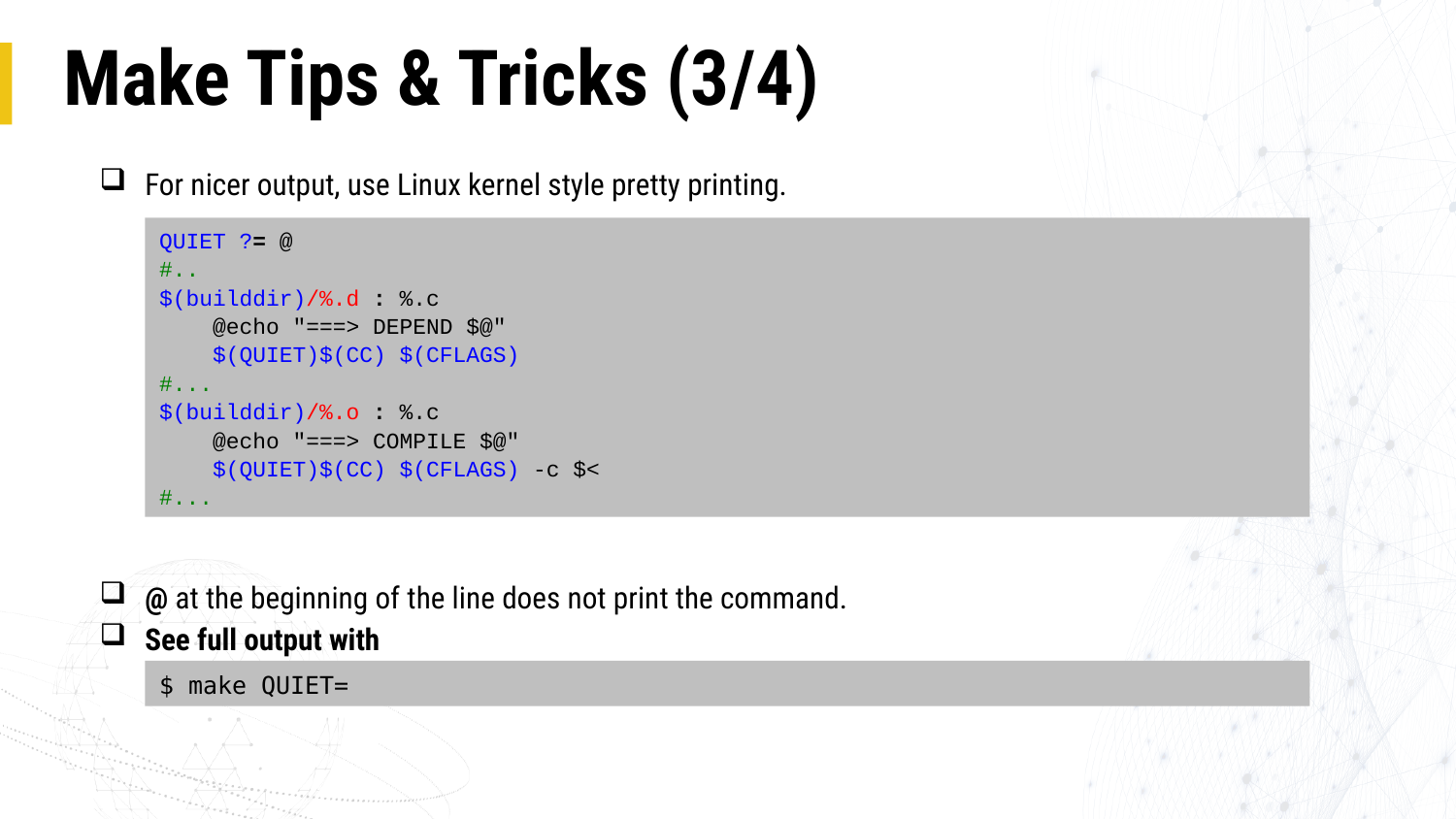

# Make Tips & Tricks (3/4)
For nicer output, use Linux kernel style pretty printing.

@ at the beginning of the line does not print the command.
See full output with
QUIET ?= @
#..
$(builddir)/%.d : %.c
    @echo "===> DEPEND $@"
    $(QUIET)$(CC) $(CFLAGS)
#...
$(builddir)/%.o : %.c
    @echo "===> COMPILE $@"
    $(QUIET)$(CC) $(CFLAGS) -c $<
#...
$ make QUIET=